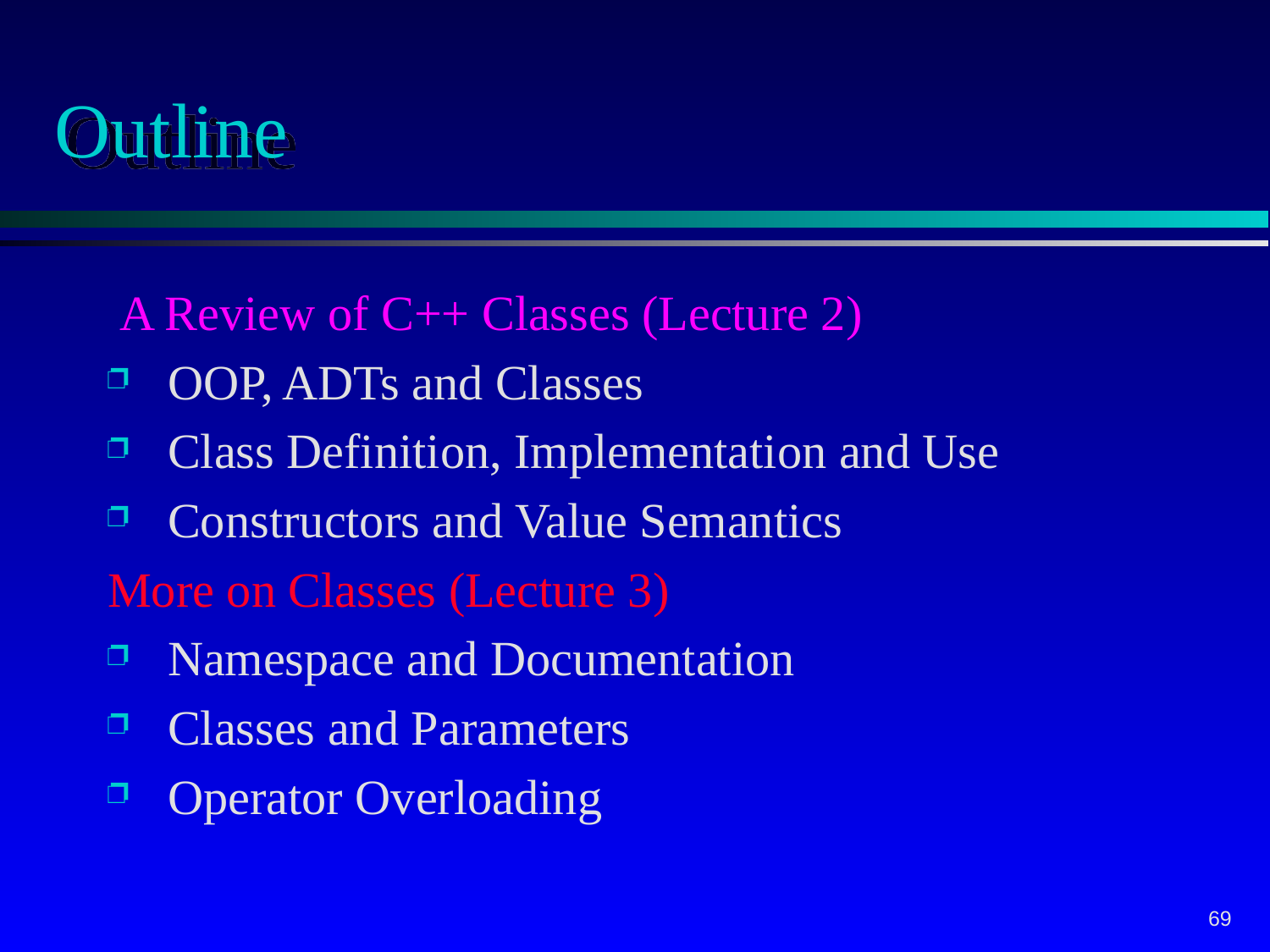

# Outline
 A Review of C++ Classes (Lecture 2)
 OOP, ADTs and Classes
 Class Definition, Implementation and Use
 Constructors and Value Semantics
More on Classes (Lecture 3)
 Namespace and Documentation
 Classes and Parameters
 Operator Overloading